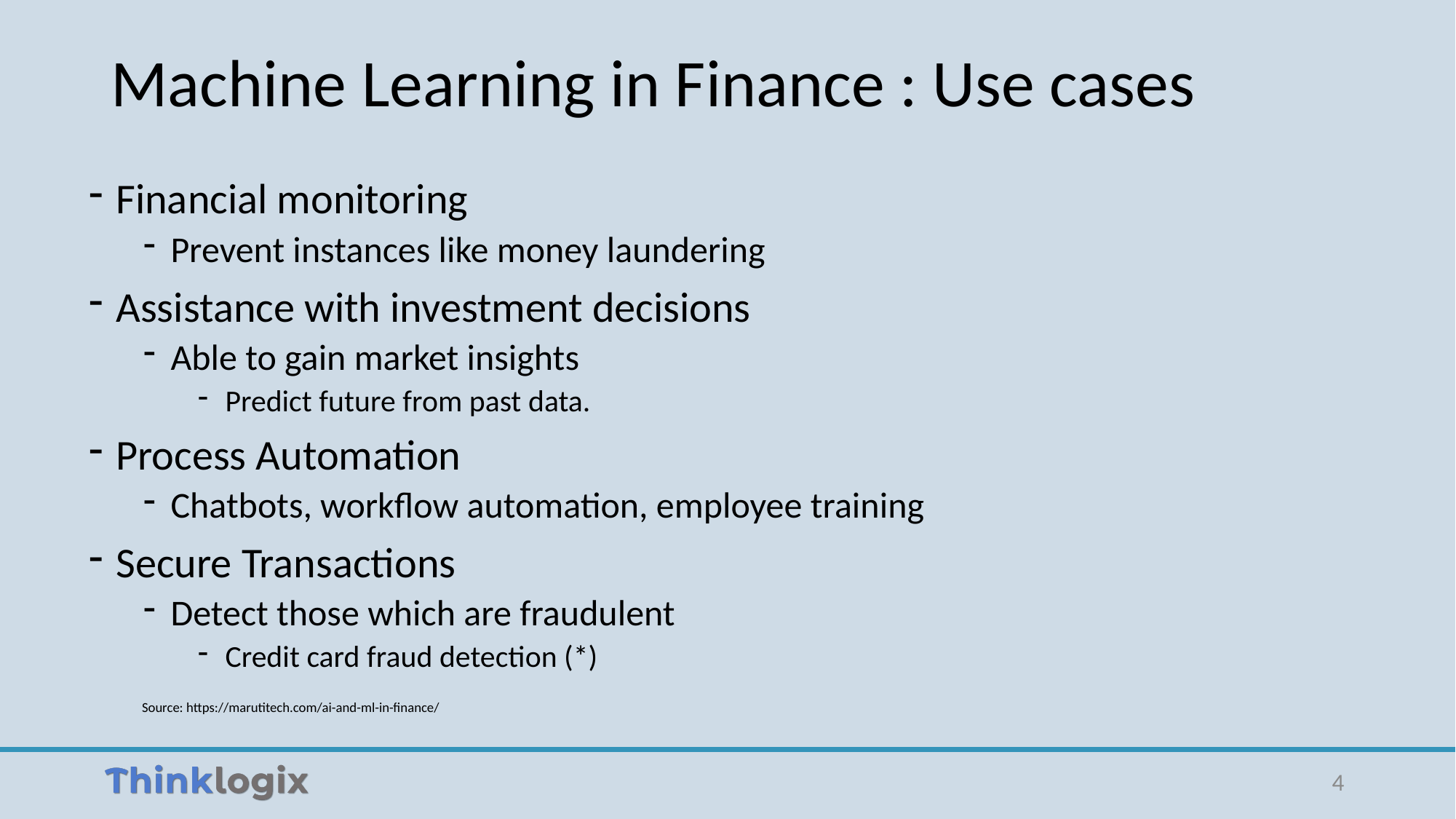

# Machine Learning in Finance : Use cases
Financial monitoring
Prevent instances like money laundering
Assistance with investment decisions
Able to gain market insights
Predict future from past data.
Process Automation
Chatbots, workflow automation, employee training
Secure Transactions
Detect those which are fraudulent
Credit card fraud detection (*)
Source: https://marutitech.com/ai-and-ml-in-finance/
4